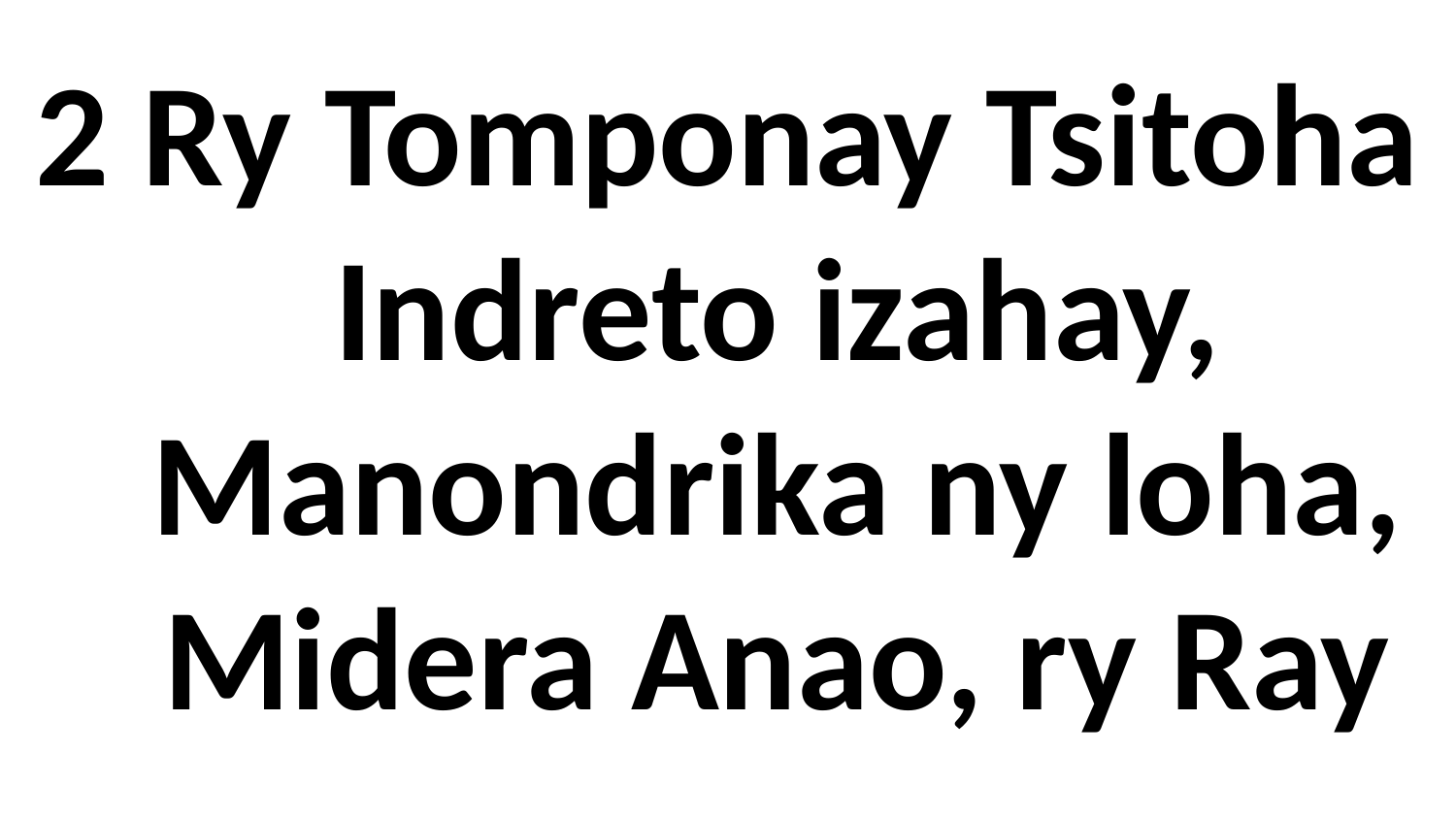

# 2 Ry Tomponay Tsitoha Indreto izahay, Manondrika ny loha, Midera Anao, ry Ray